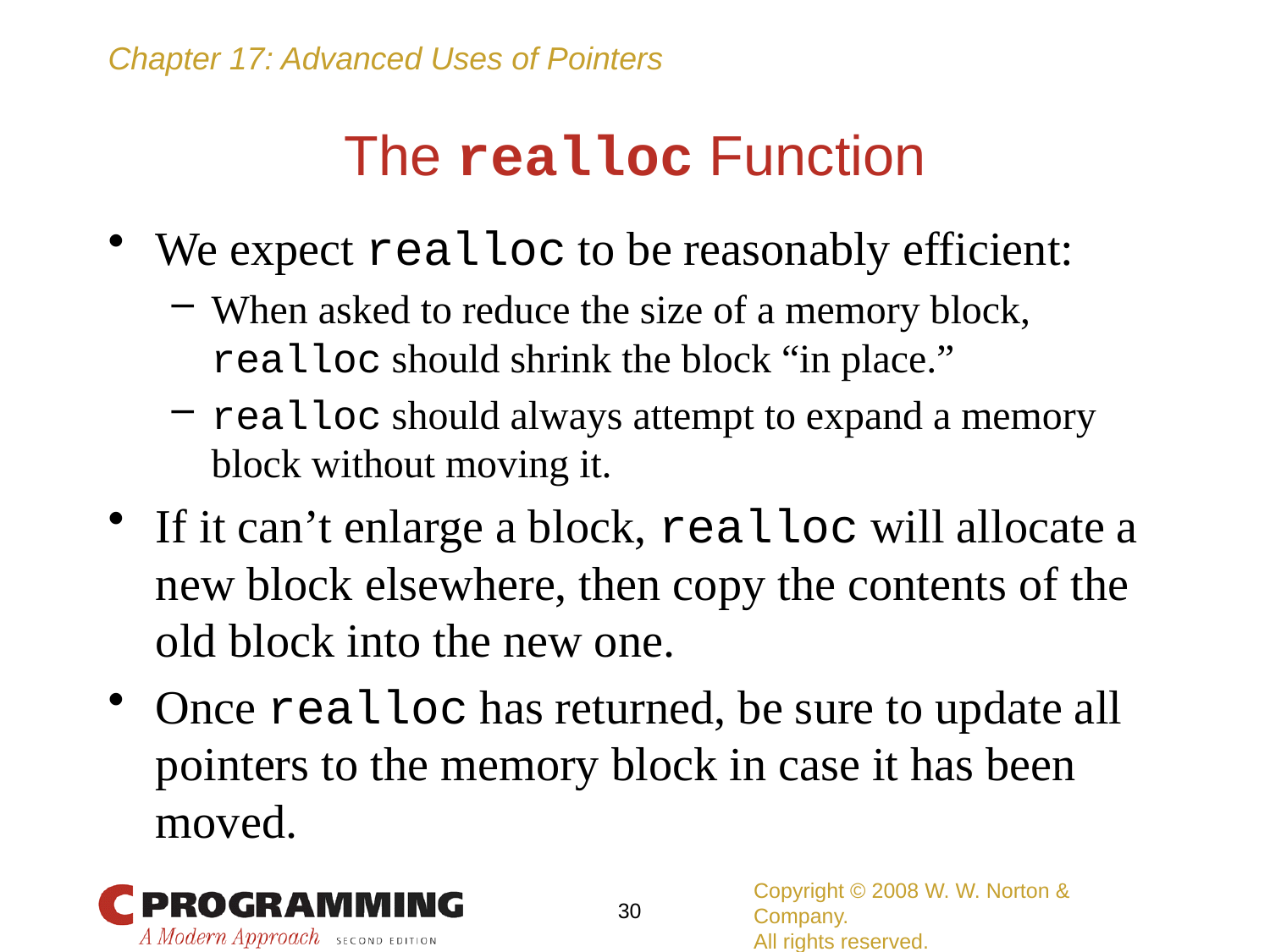

# The realloc Function
We expect realloc to be reasonably efficient:
When asked to reduce the size of a memory block, realloc should shrink the block “in place.”
realloc should always attempt to expand a memory block without moving it.
If it can’t enlarge a block, realloc will allocate a new block elsewhere, then copy the contents of the old block into the new one.
Once realloc has returned, be sure to update all pointers to the memory block in case it has been moved.
Copyright © 2008 W. W. Norton & Company.
All rights reserved.
30